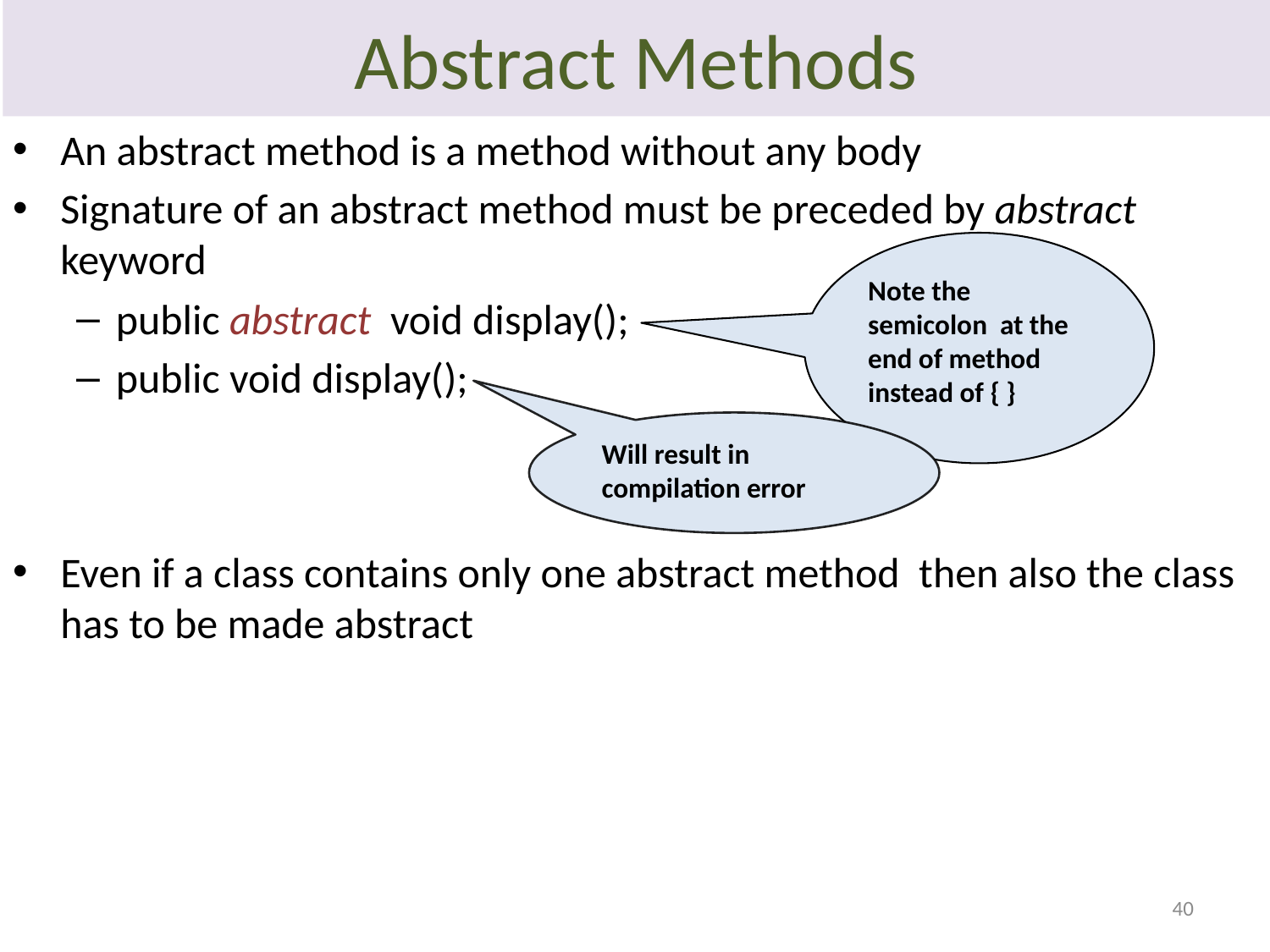

# Abstract Methods
An abstract method is a method without any body
Signature of an abstract method must be preceded by abstract keyword
public abstract  void display();
public void display();

Even if a class contains only one abstract method  then also the class has to be made abstract

Note the semicolon  at the end of method instead of { }
Will result in compilation error
40